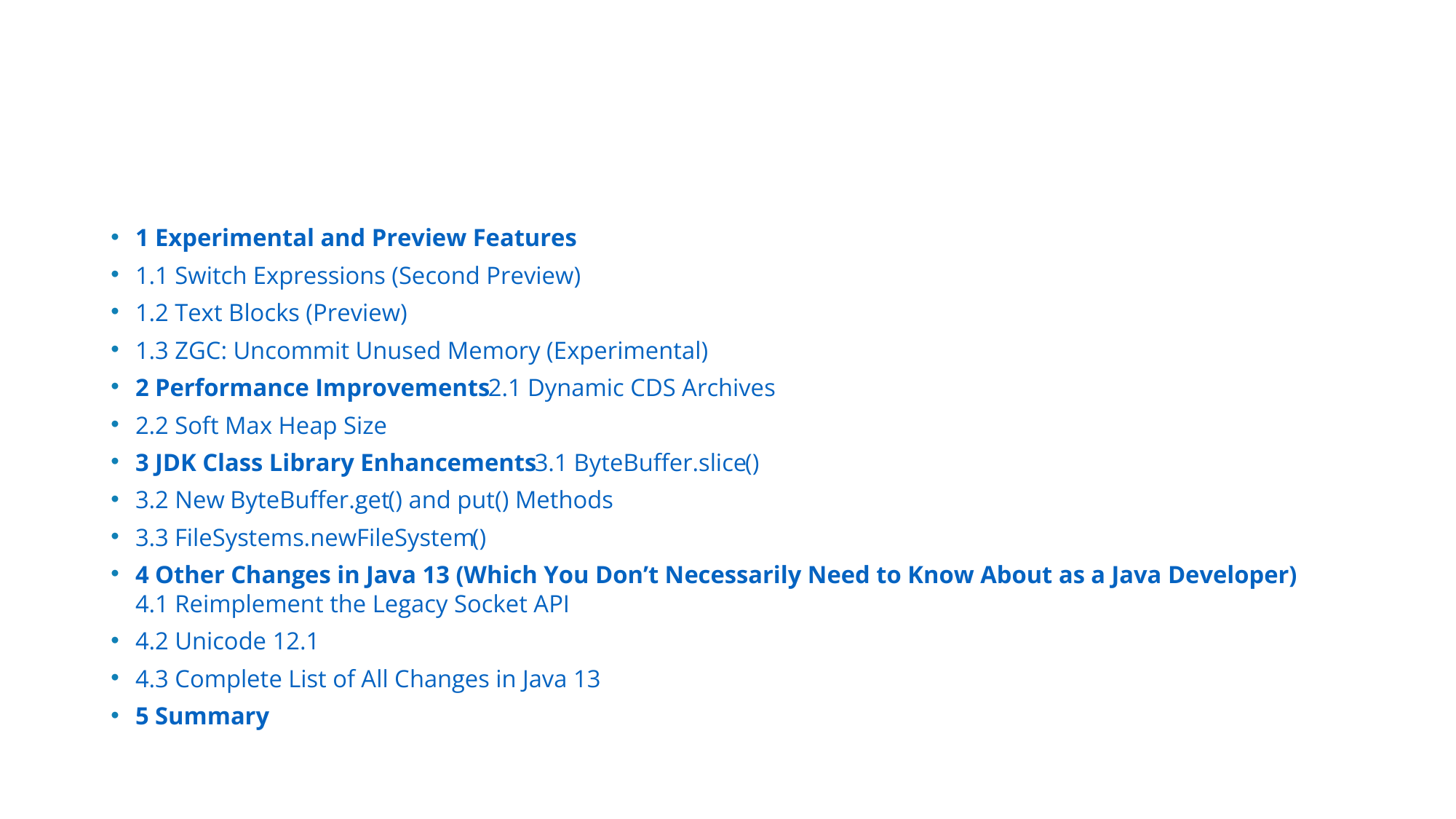

#
1 Experimental and Preview Features
1.1 Switch Expressions (Second Preview)
1.2 Text Blocks (Preview)
1.3 ZGC: Uncommit Unused Memory (Experimental)
2 Performance Improvements2.1 Dynamic CDS Archives
2.2 Soft Max Heap Size
3 JDK Class Library Enhancements3.1 ByteBuffer.slice()
3.2 New ByteBuffer.get() and put() Methods
3.3 FileSystems.newFileSystem()
4 Other Changes in Java 13 (Which You Don’t Necessarily Need to Know About as a Java Developer)4.1 Reimplement the Legacy Socket API
4.2 Unicode 12.1
4.3 Complete List of All Changes in Java 13
5 Summary